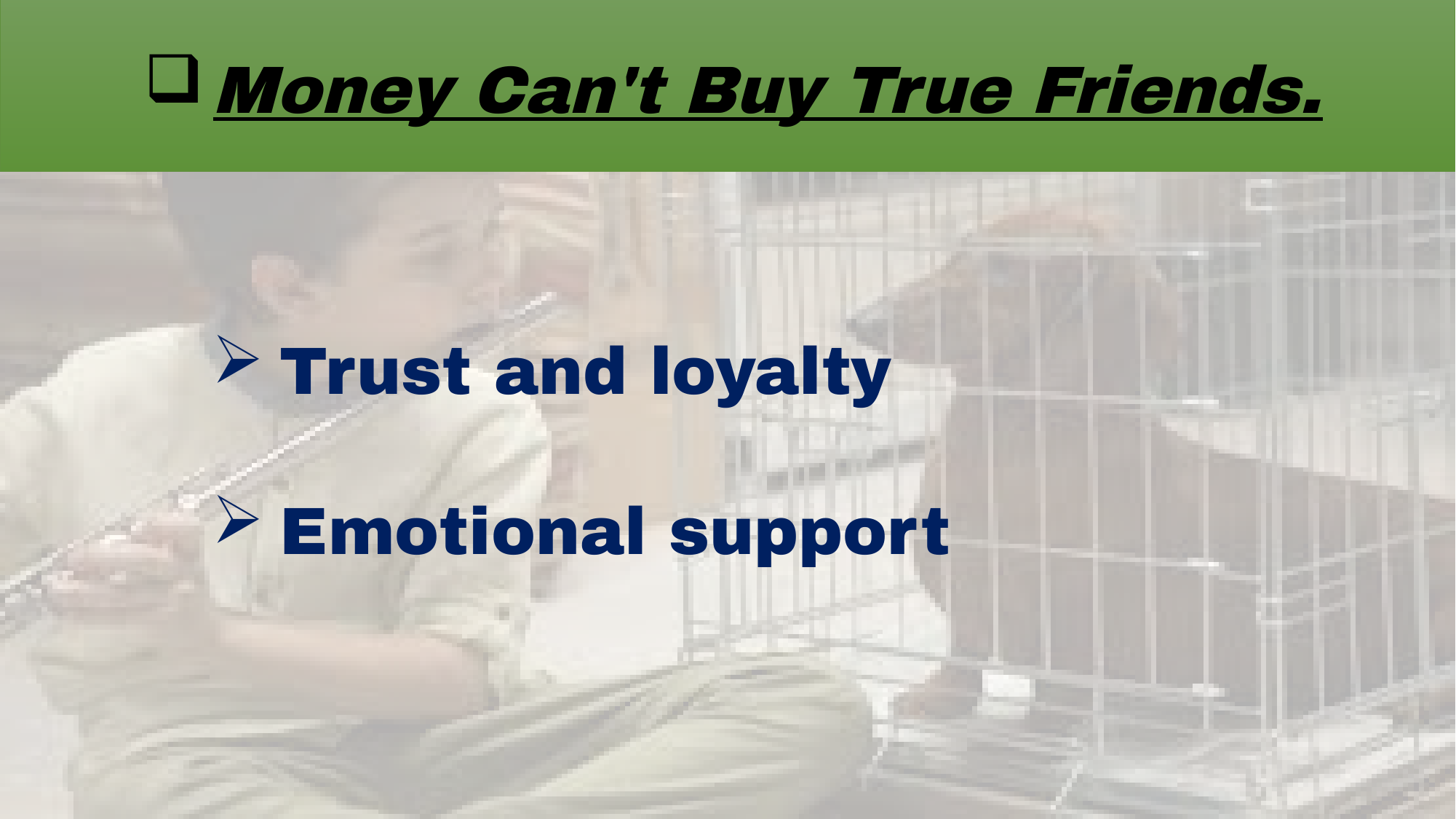

Money Can't Buy True Friends.
Trust and loyalty

Emotional support